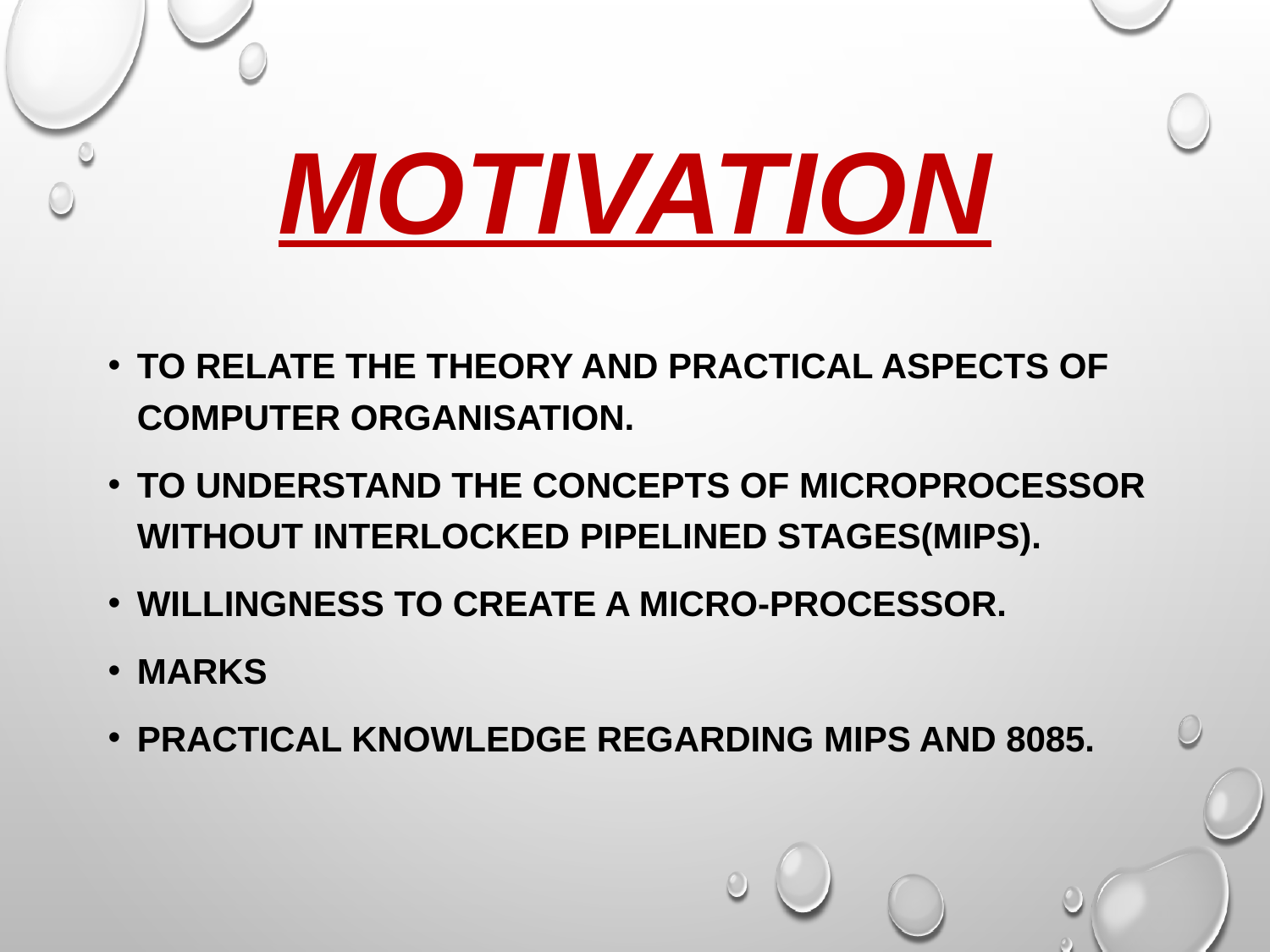

# MOTIVATION
To relate the theory and practical aspects of computer organisation.
To understand the concepts of Microprocessor Without Interlocked Pipelined Stages(mips).
Willingness to create a micro-processor.
Marks
Practical knowledge regarding MIPS and 8085.